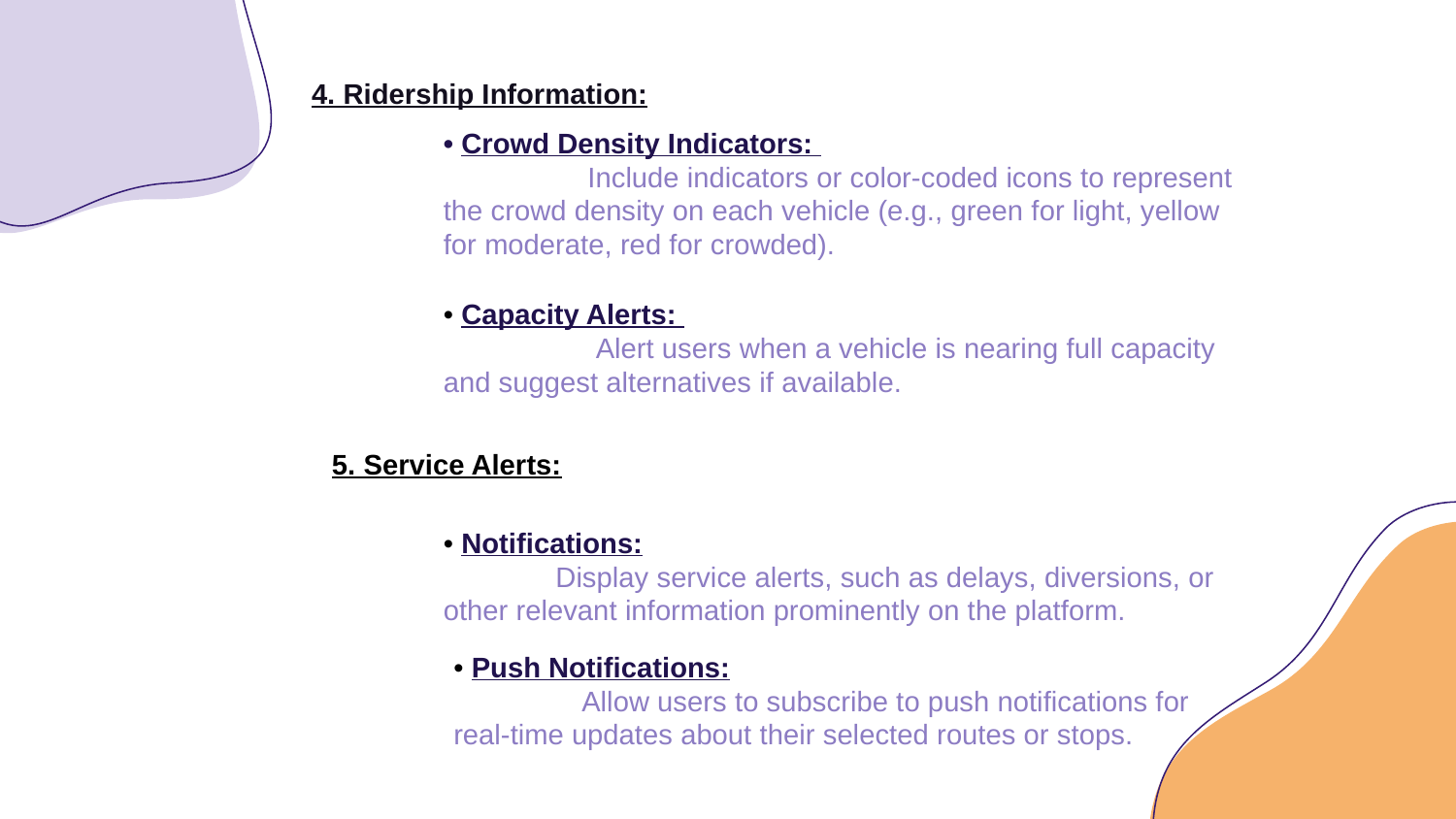

4. Ridership Information:
• Crowd Density Indicators:
                  Include indicators or color-coded icons to represent the crowd density on each vehicle (e.g., green for light, yellow for moderate, red for crowded).
• Capacity Alerts:
                   Alert users when a vehicle is nearing full capacity and suggest alternatives if available.
5. Service Alerts:
• Notifications:
              Display service alerts, such as delays, diversions, or other relevant information prominently on the platform.
• Push Notifications:
                Allow users to subscribe to push notifications for real-time updates about their selected routes or stops.